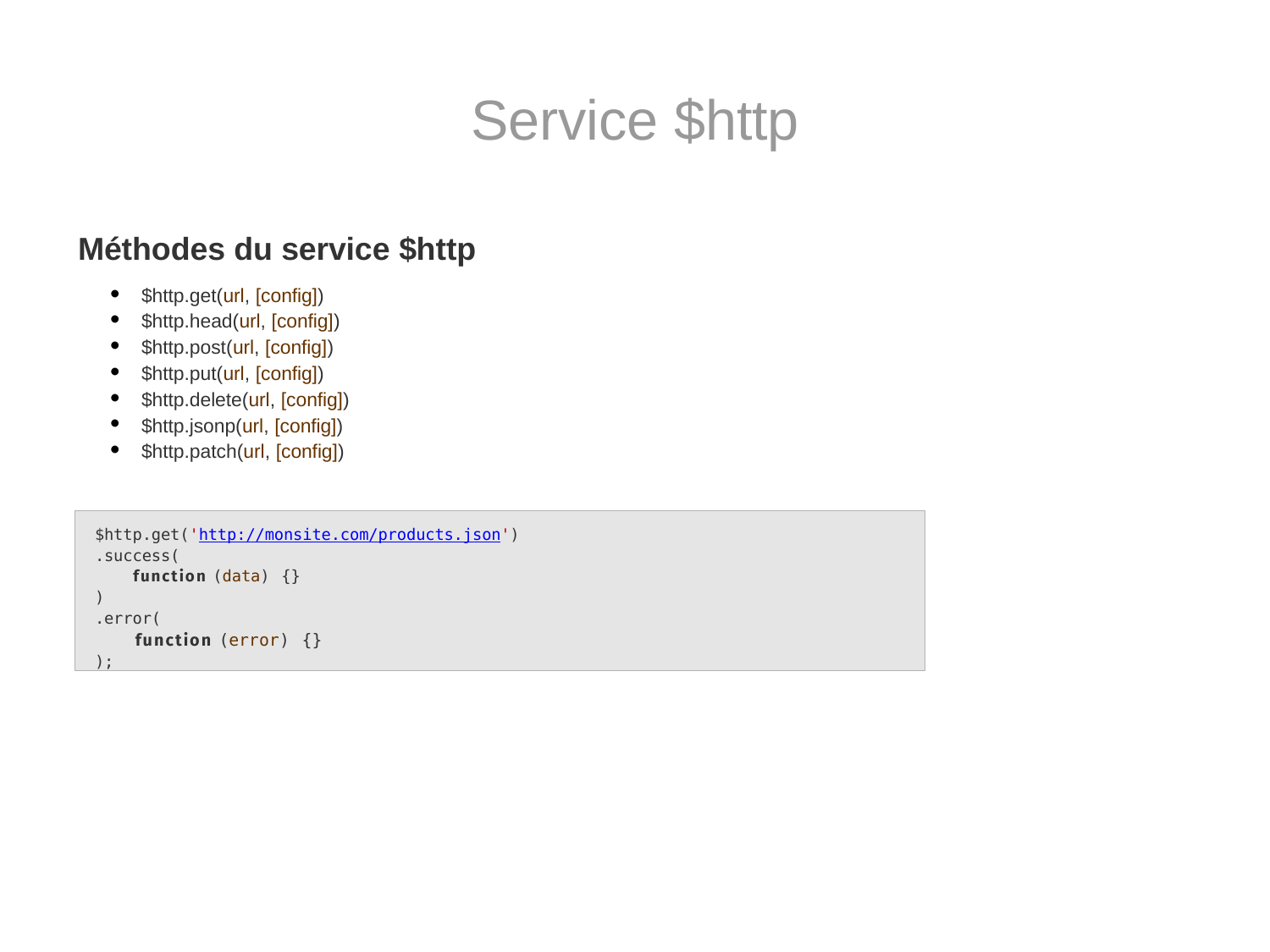

# Service $http
Méthodes du service $http
$http.get(url, [config])
$http.head(url, [config])
$http.post(url, [config])
$http.put(url, [config])
$http.delete(url, [config])
$http.jsonp(url, [config])
$http.patch(url, [config])
$http.get('http://monsite.com/products.json')
.success(
function (data) {}
)
.error(
function (error) {}
);